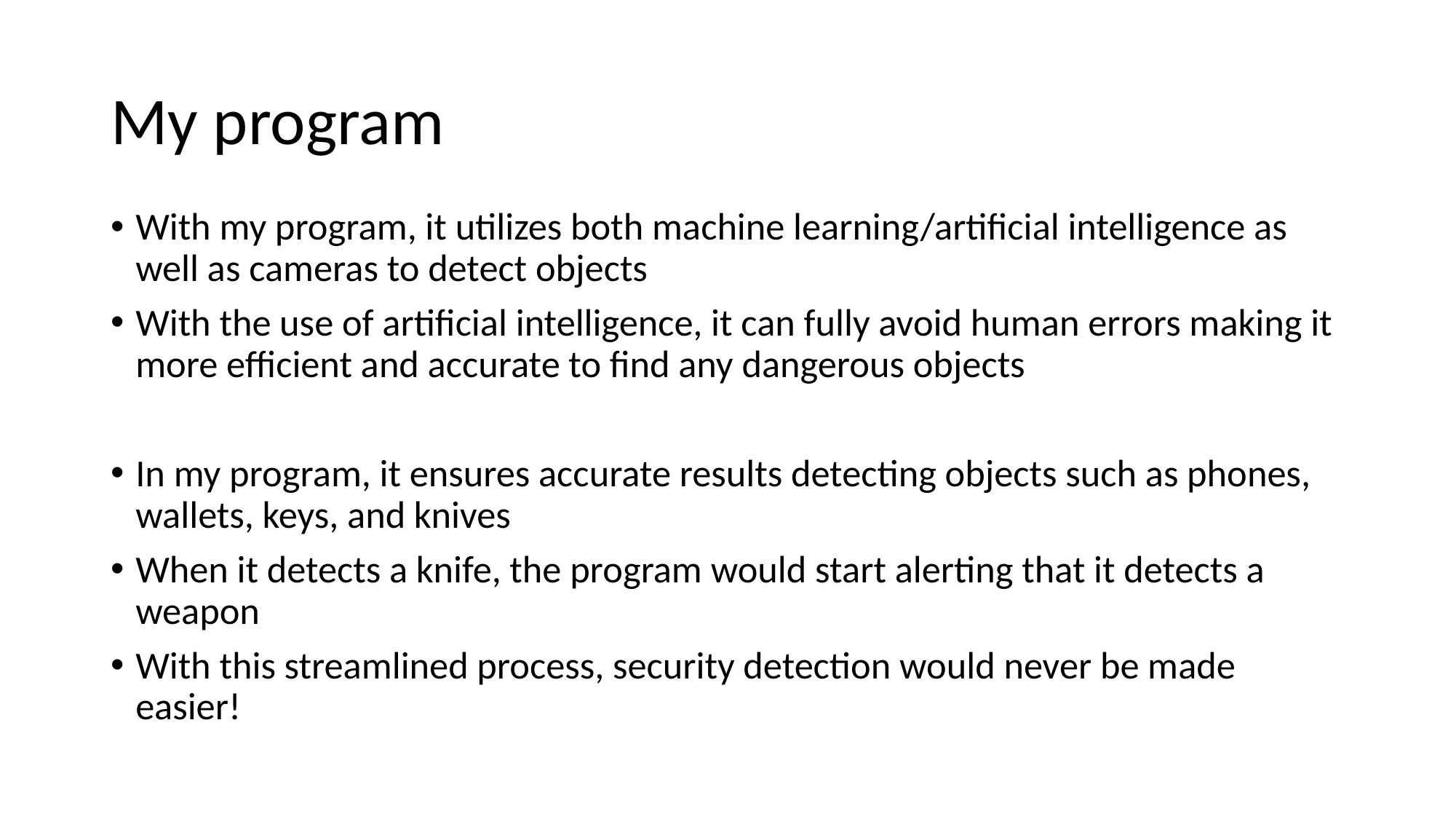

# My program
With my program, it utilizes both machine learning/artificial intelligence as well as cameras to detect objects
With the use of artificial intelligence, it can fully avoid human errors making it more efficient and accurate to find any dangerous objects

In my program, it ensures accurate results detecting objects such as phones, wallets, keys, and knives
When it detects a knife, the program would start alerting that it detects a weapon
With this streamlined process, security detection would never be made easier!